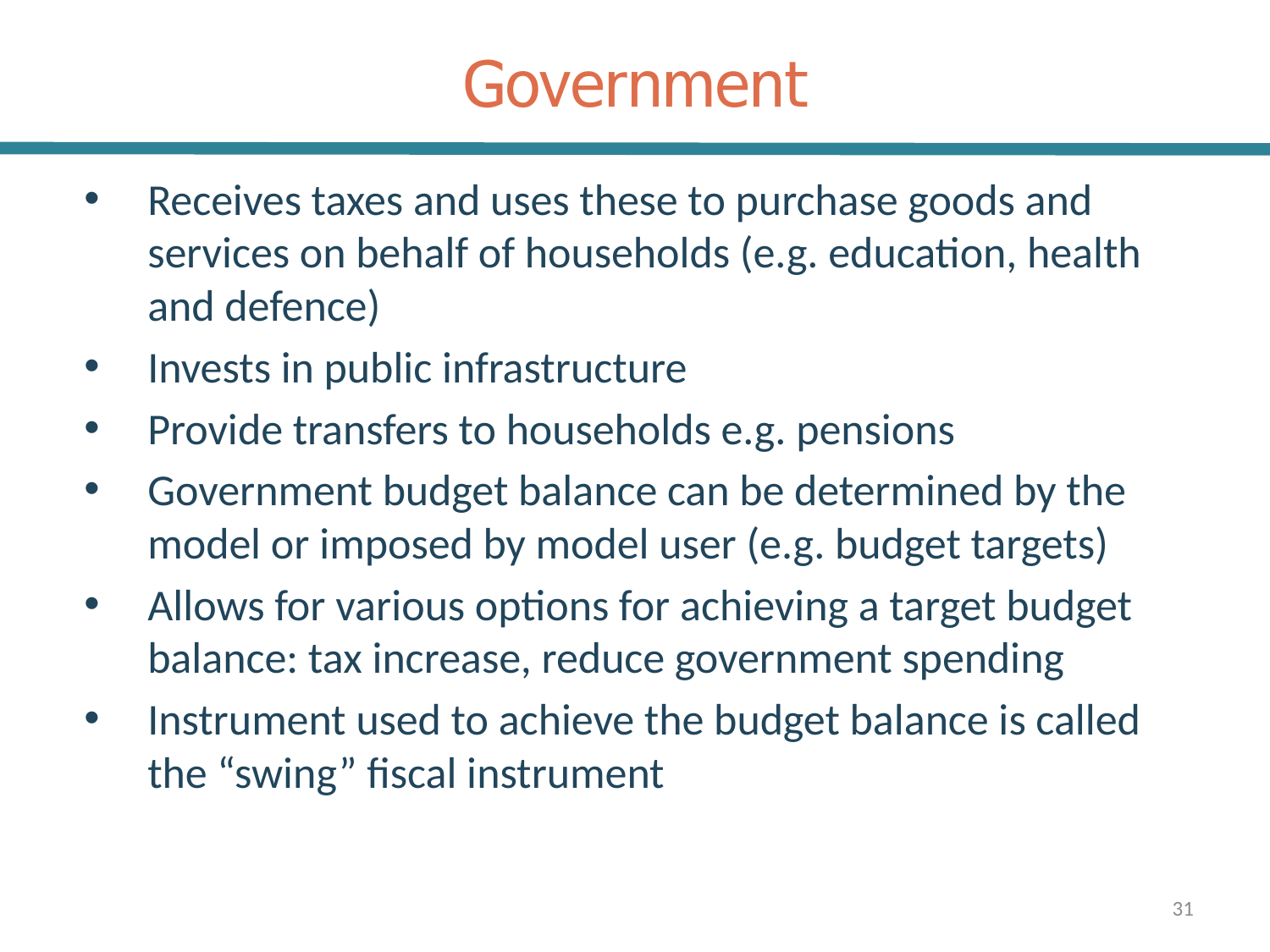

# Government
Receives taxes and uses these to purchase goods and services on behalf of households (e.g. education, health and defence)
Invests in public infrastructure
Provide transfers to households e.g. pensions
Government budget balance can be determined by the model or imposed by model user (e.g. budget targets)
Allows for various options for achieving a target budget balance: tax increase, reduce government spending
Instrument used to achieve the budget balance is called the “swing” fiscal instrument
31